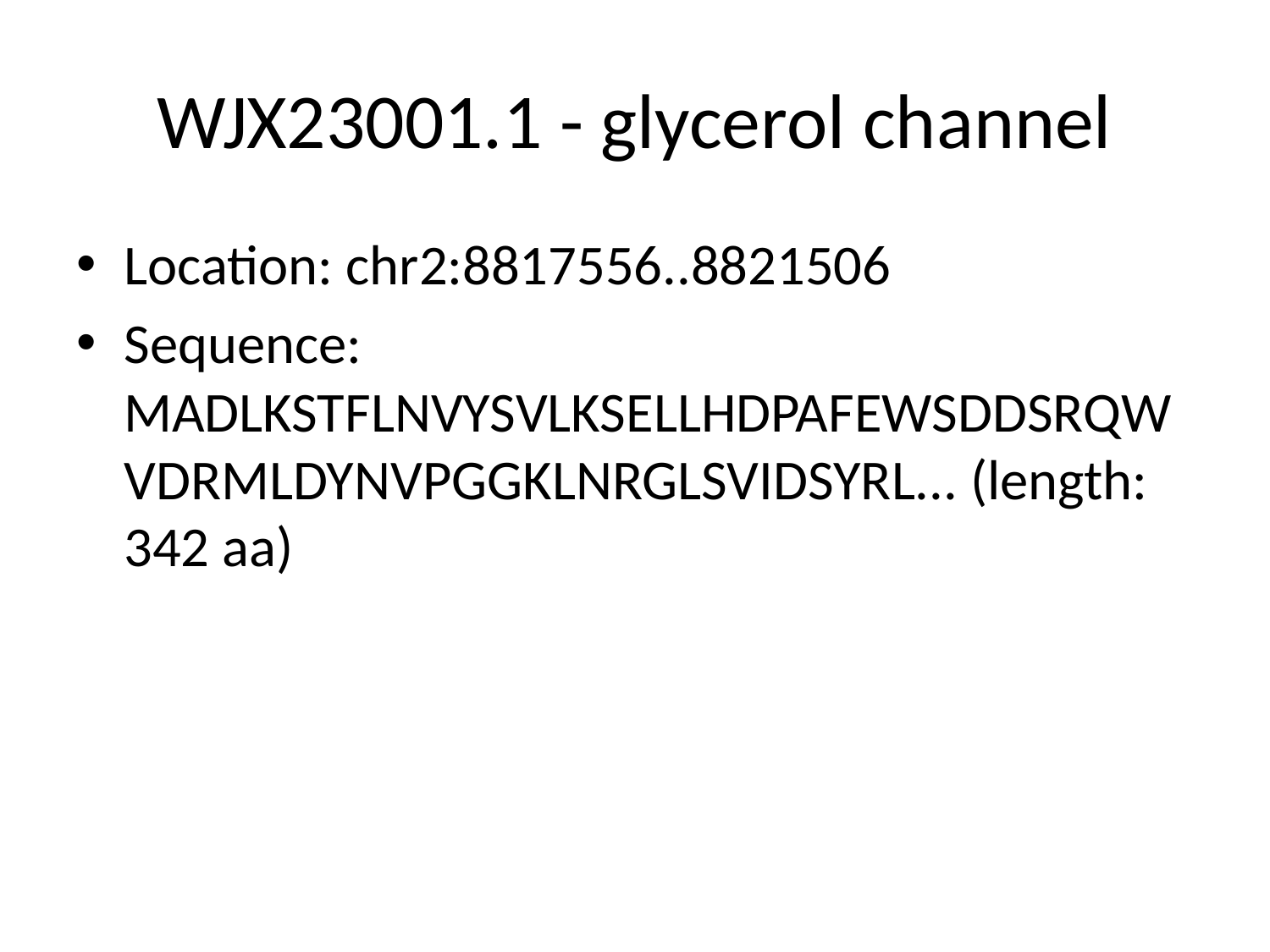

# WJX23001.1 - glycerol channel
Location: chr2:8817556..8821506
Sequence: MADLKSTFLNVYSVLKSELLHDPAFEWSDDSRQWVDRMLDYNVPGGKLNRGLSVIDSYRL... (length: 342 aa)